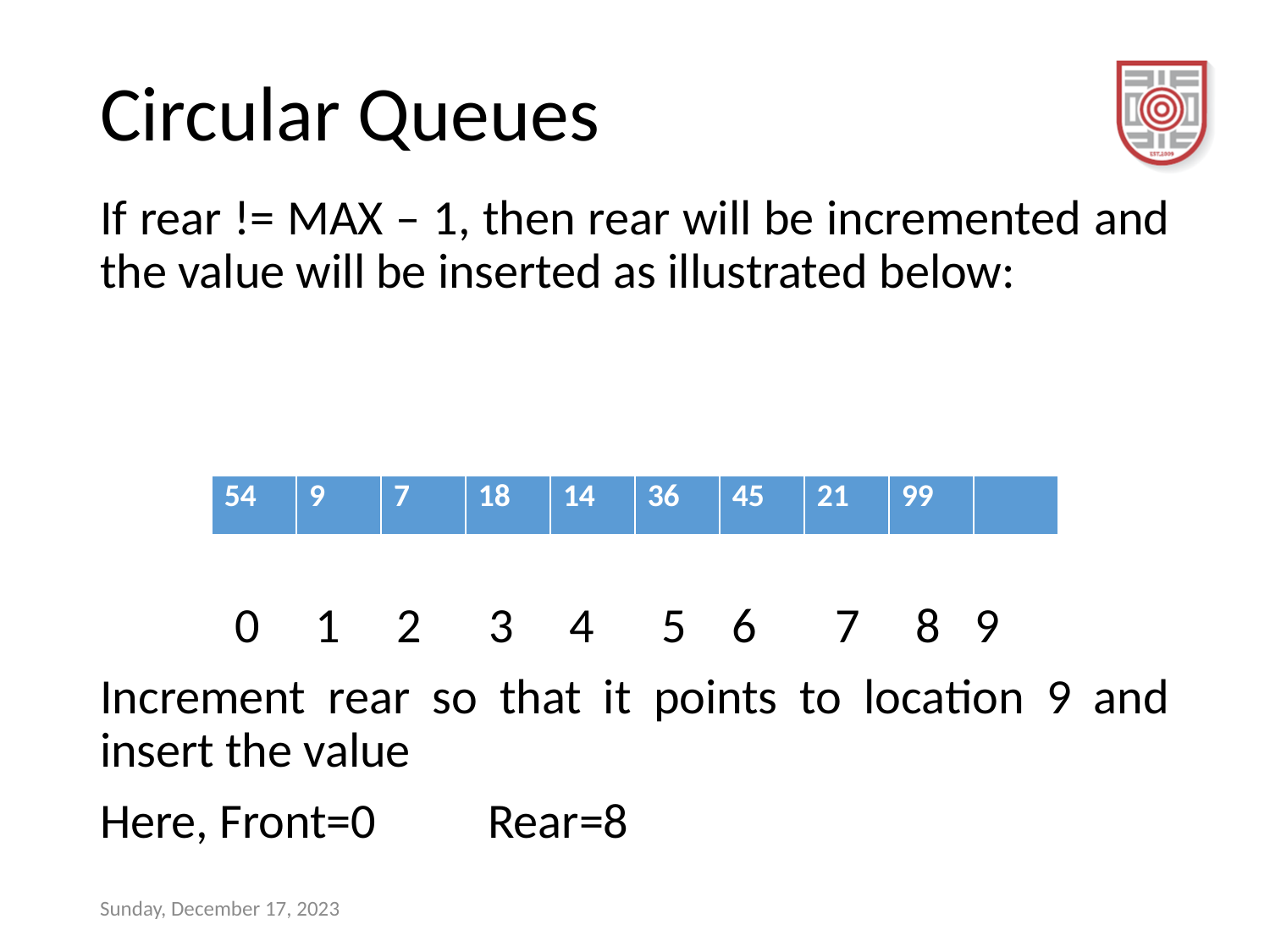

# Circular Queues
If rear != MAX – 1, then rear will be incremented and the value will be inserted as illustrated below:

            0     1     2      3     4      5    6       7     8   9
Increment rear so that it points to location 9 and insert the value
Here, Front=0          Rear=8
| 54 | 9 | 7 | 18 | 14 | 36 | 45 | 21 | 99 |  |
| --- | --- | --- | --- | --- | --- | --- | --- | --- | --- |
Sunday, December 17, 2023